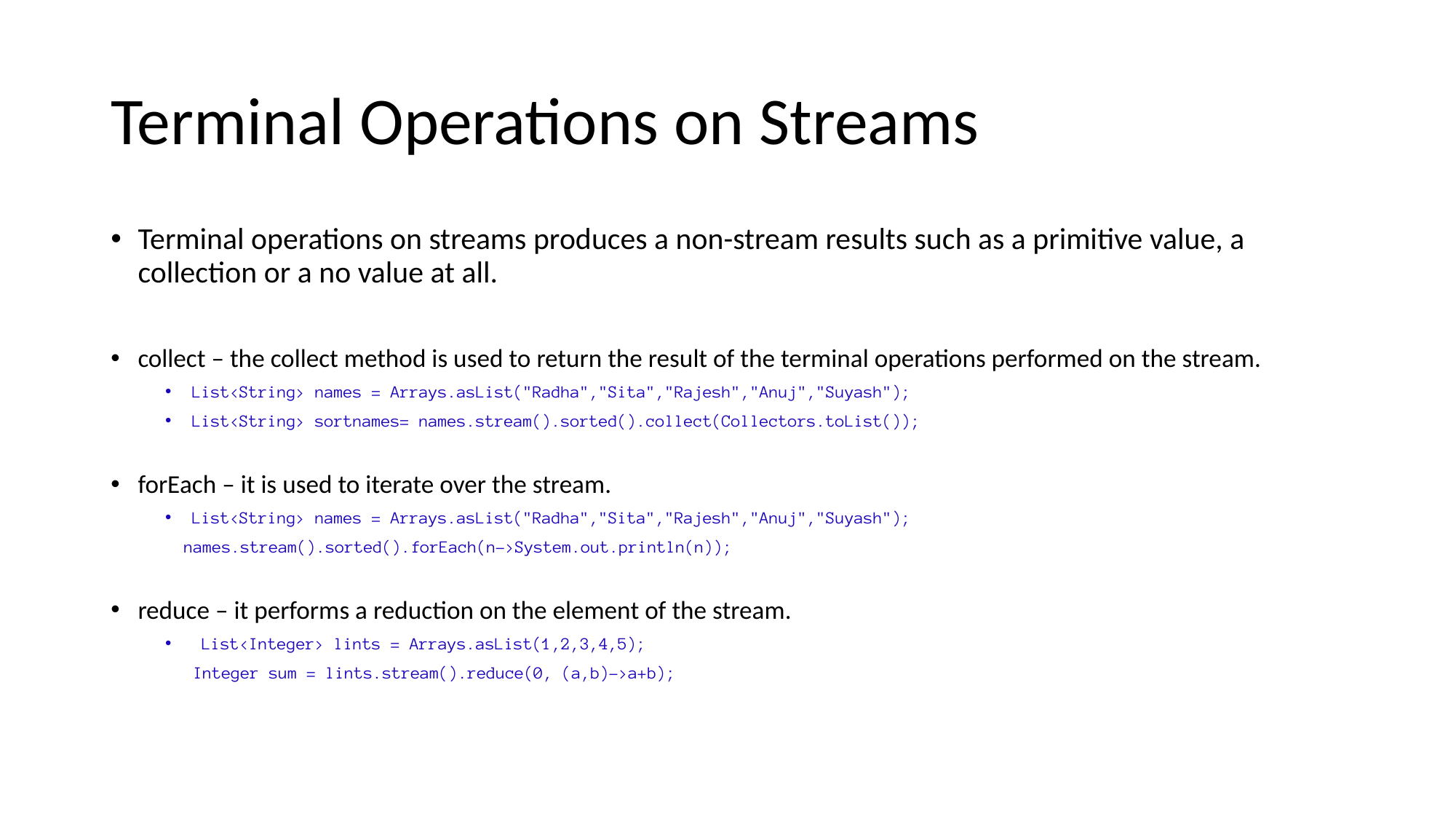

# Terminal Operations on Streams
Terminal operations on streams produces a non-stream results such as a primitive value, a collection or a no value at all.

collect – the collect method is used to return the result of the terminal operations performed on the stream.
List<String> names = Arrays.asList("Radha","Sita","Rajesh","Anuj","Suyash");
List<String> sortnames= names.stream().sorted().collect(Collectors.toList());

forEach – it is used to iterate over the stream.
List<String> names = Arrays.asList("Radha","Sita","Rajesh","Anuj","Suyash");
  names.stream().sorted().forEach(n->System.out.println(n));

reduce – it performs a reduction on the element of the stream.
 List<Integer> lints = Arrays.asList(1,2,3,4,5);
   Integer sum = lints.stream().reduce(0, (a,b)->a+b);